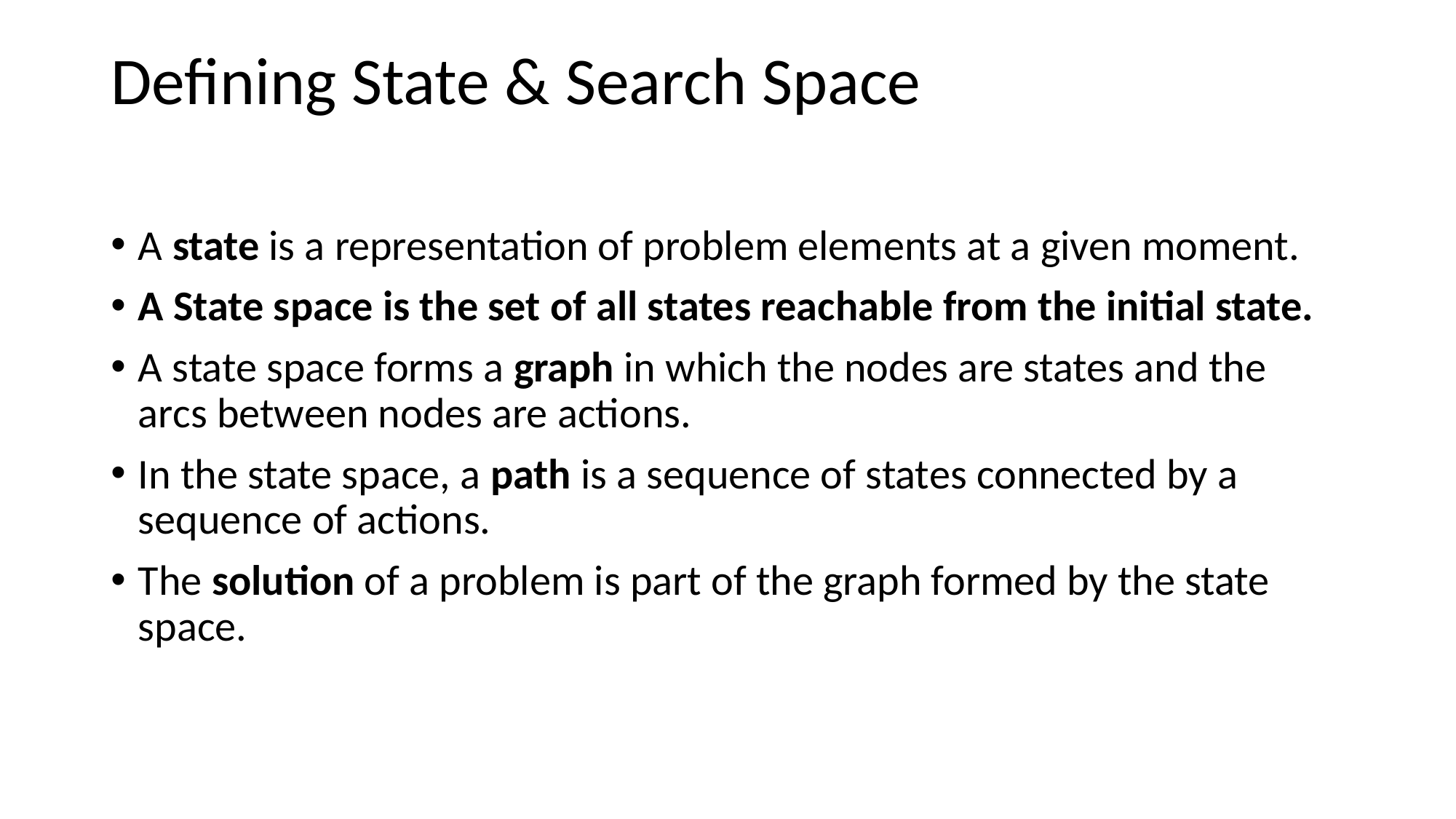

# Defining State & Search Space
A state is a representation of problem elements at a given moment.
A State space is the set of all states reachable from the initial state.
A state space forms a graph in which the nodes are states and the arcs between nodes are actions.
In the state space, a path is a sequence of states connected by a sequence of actions.
The solution of a problem is part of the graph formed by the state space.